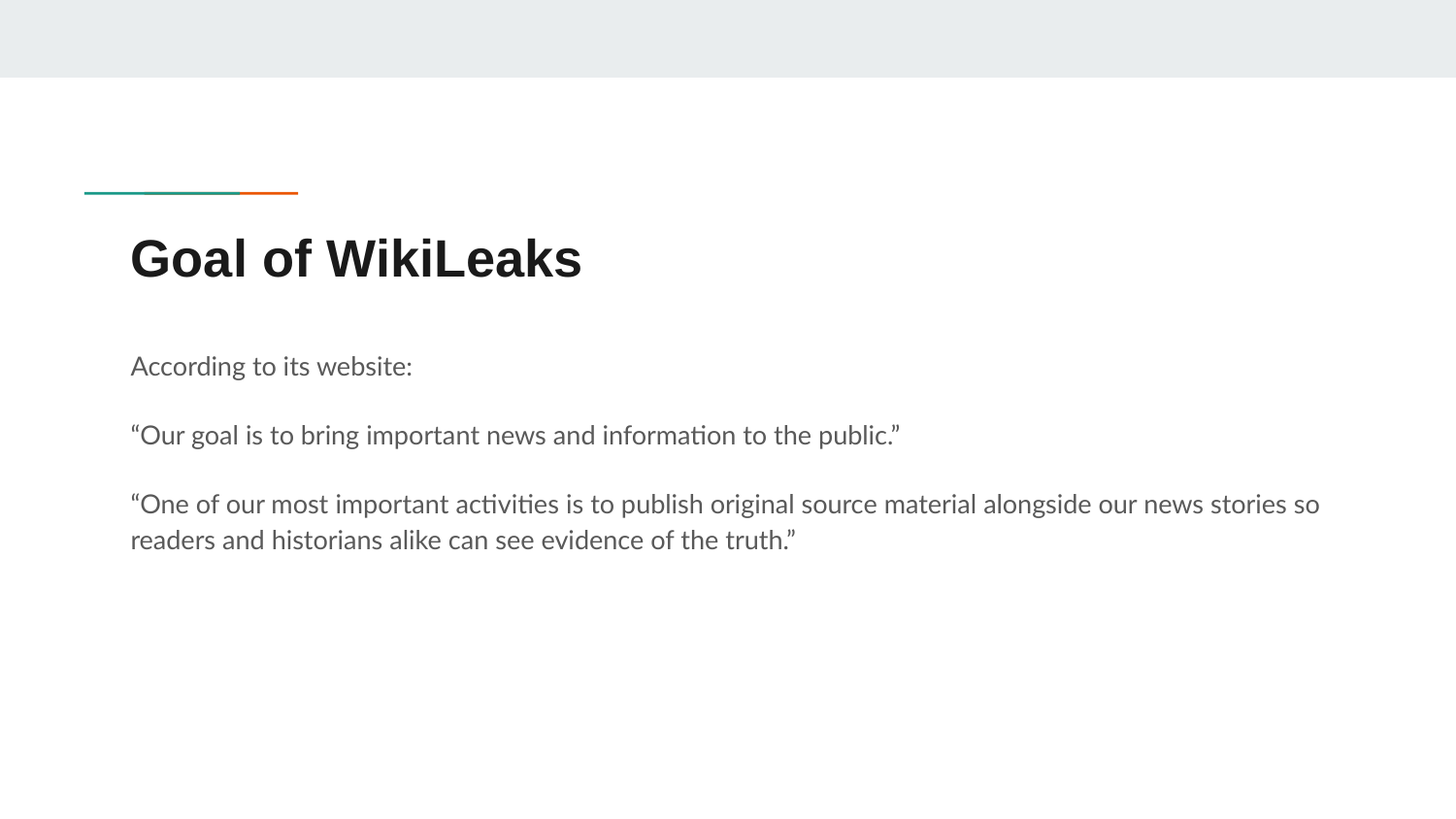

# Goal of WikiLeaks
According to its website:
“Our goal is to bring important news and information to the public.”
“One of our most important activities is to publish original source material alongside our news stories so readers and historians alike can see evidence of the truth.”